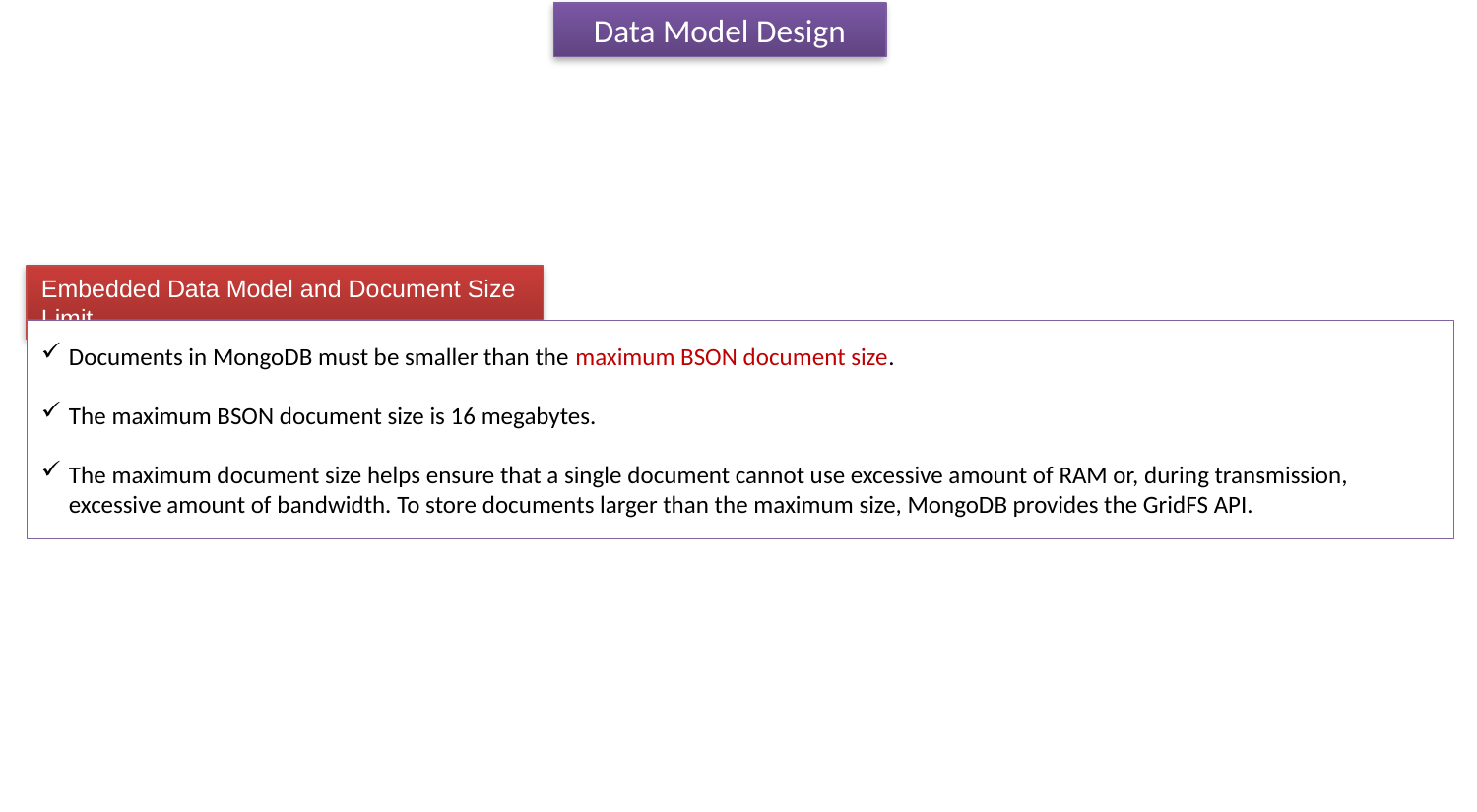

Data Model Design

Embedded Data Model and Document Size Limit
Documents in MongoDB must be smaller than the maximum BSON document size.

The maximum BSON document size is 16 megabytes.

The maximum document size helps ensure that a single document cannot use excessive amount of RAM or, during transmission, excessive amount of bandwidth. To store documents larger than the maximum size, MongoDB provides the GridFS API.